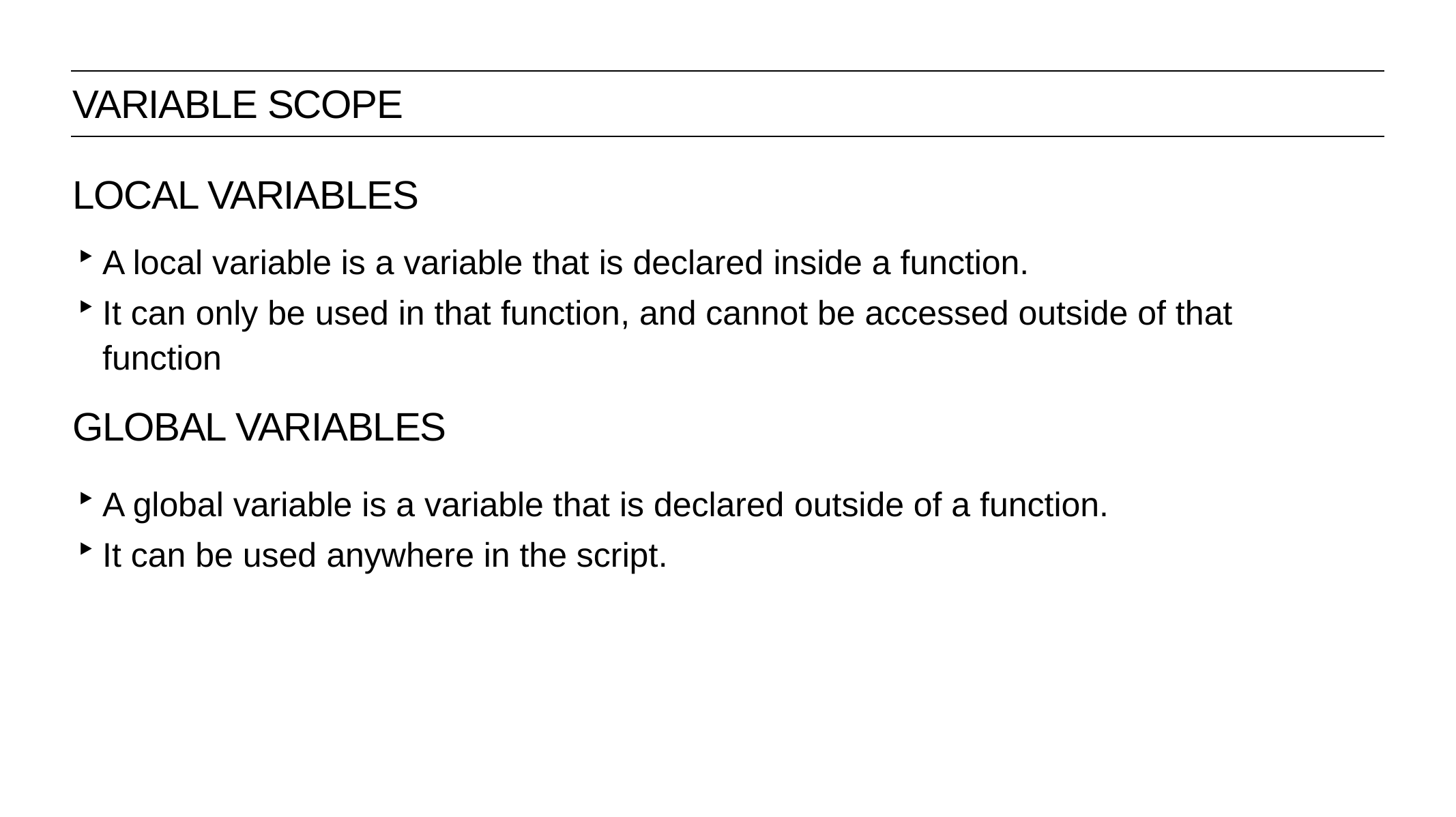

variable scope

local variables
A local variable is a variable that is declared inside a function.
It can only be used in that function, and cannot be accessed outside of that function
global variables
A global variable is a variable that is declared outside of a function.
It can be used anywhere in the script.